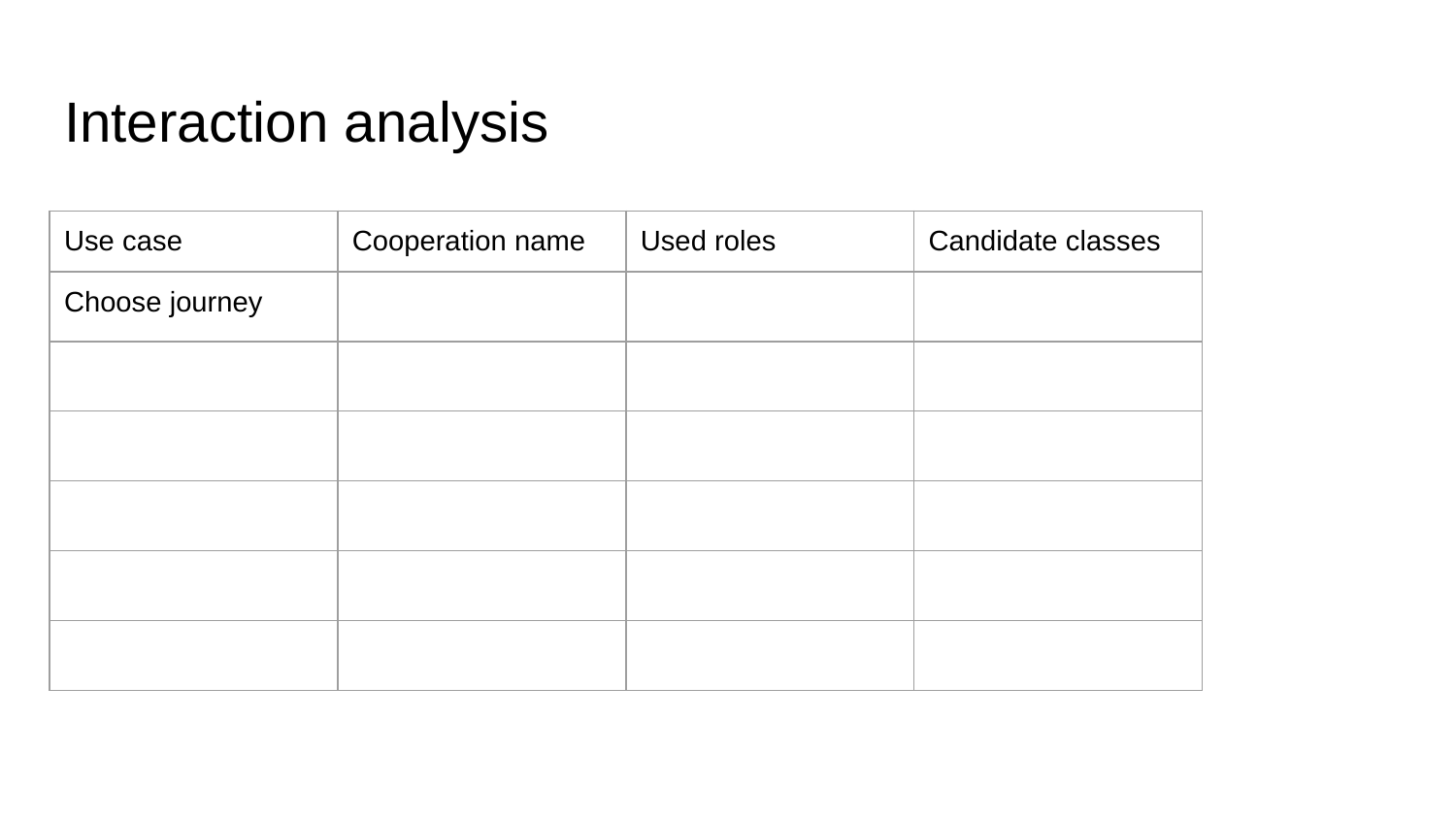

# Interaction analysis
| Use case | Cooperation name | Used roles | Candidate classes |
| --- | --- | --- | --- |
| Choose journey |  |  |  |
|  |  |  |  |
|  |  |  |  |
|  |  |  |  |
|  |  |  |  |
|  |  |  |  |